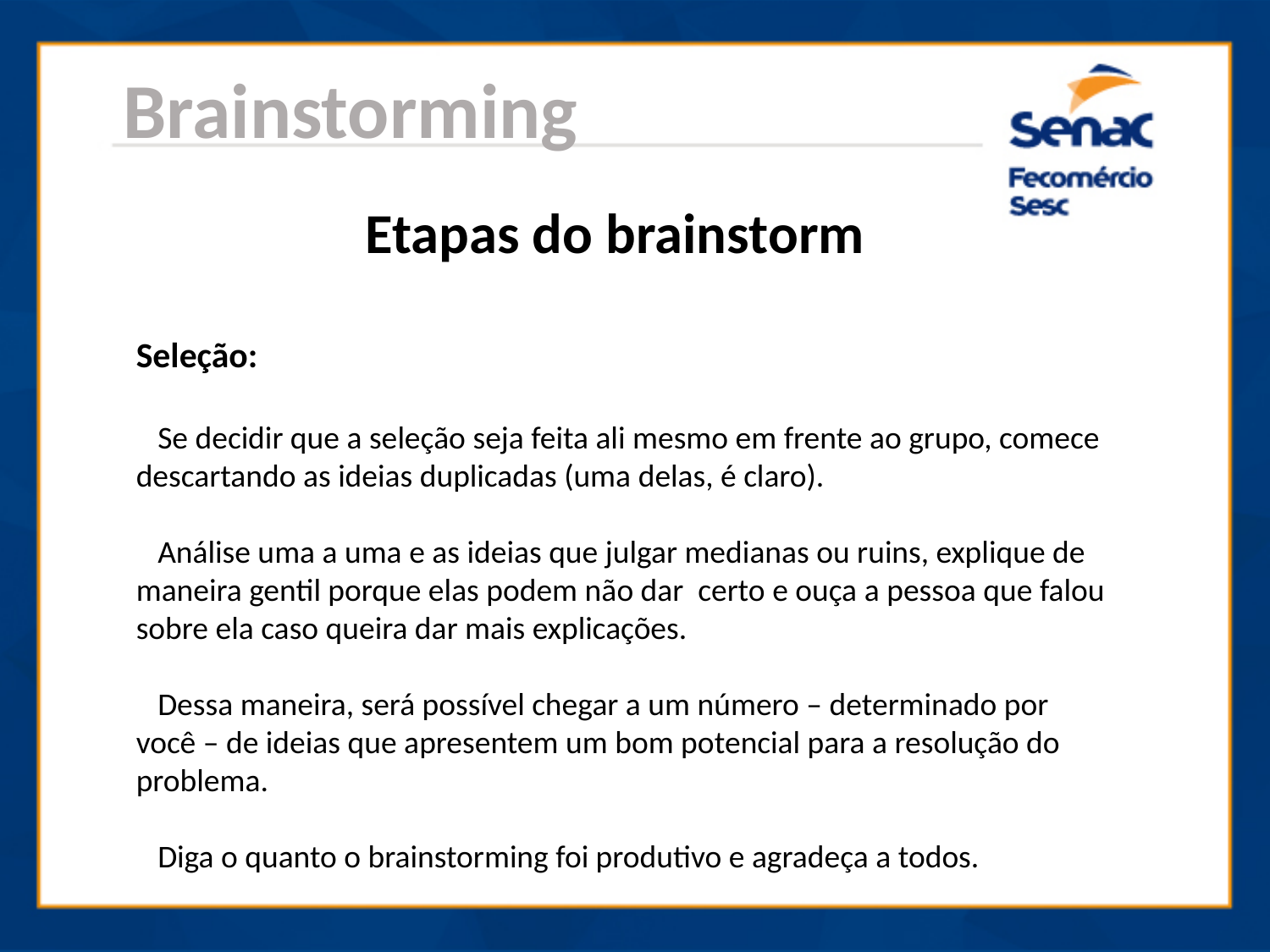

Brainstorming
Etapas do brainstorm

Seleção:

   Se decidir que a seleção seja feita ali mesmo em frente ao grupo, comece descartando as ideias duplicadas (uma delas, é claro).

   Análise uma a uma e as ideias que julgar medianas ou ruins, explique de maneira gentil porque elas podem não dar  certo e ouça a pessoa que falou sobre ela caso queira dar mais explicações.

   Dessa maneira, será possível chegar a um número – determinado por você – de ideias que apresentem um bom potencial para a resolução do problema.

   Diga o quanto o brainstorming foi produtivo e agradeça a todos.